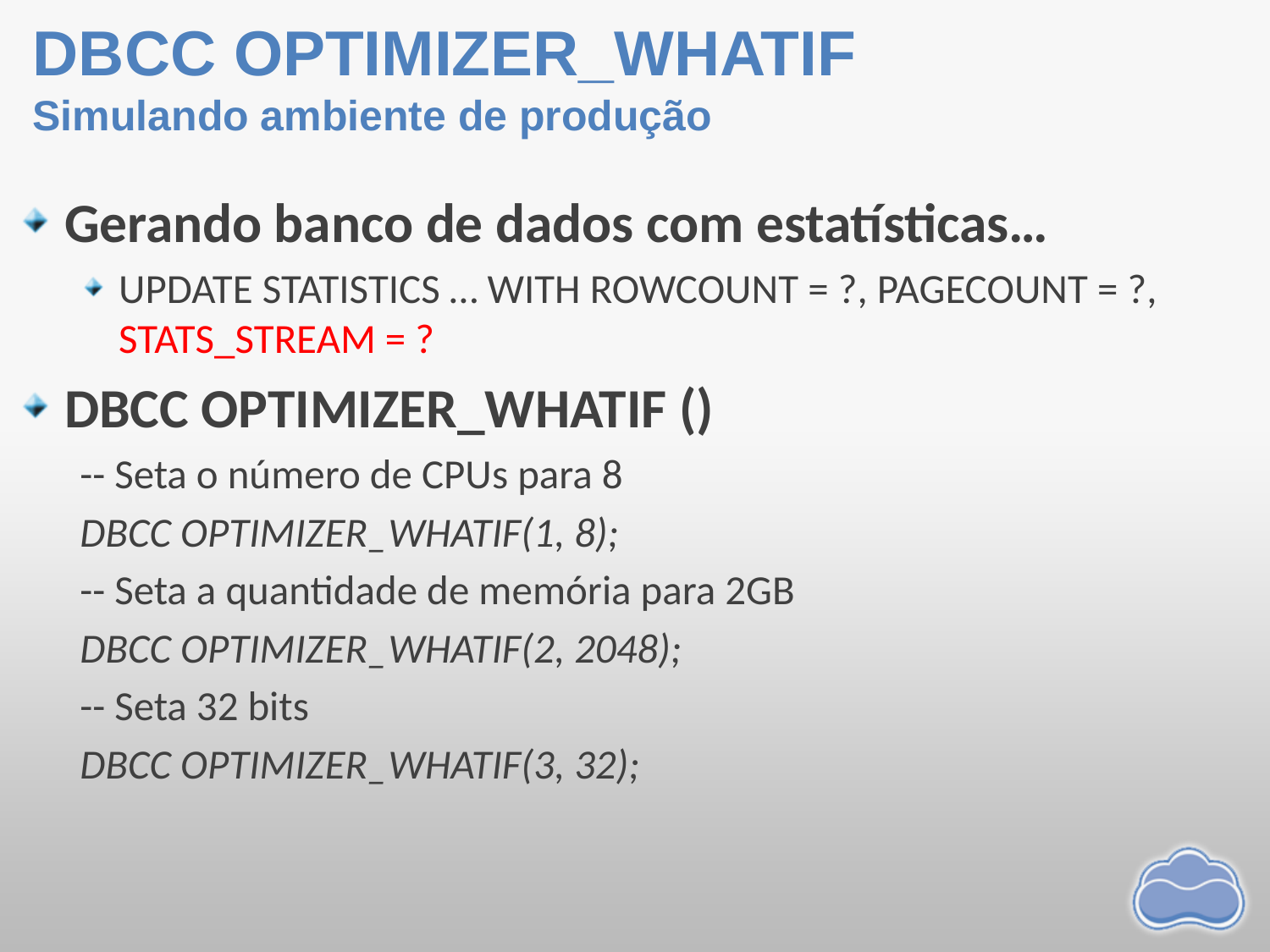

# DBCC OPTIMIZER_WHATIF Simulando ambiente de produção
Gerando banco de dados com estatísticas…
UPDATE STATISTICS … WITH ROWCOUNT = ?, PAGECOUNT = ?, STATS_STREAM = ?
DBCC OPTIMIZER_WHATIF ()
-- Seta o número de CPUs para 8
	DBCC OPTIMIZER_WHATIF(1, 8);
-- Seta a quantidade de memória para 2GB
	DBCC OPTIMIZER_WHATIF(2, 2048);
-- Seta 32 bits
	DBCC OPTIMIZER_WHATIF(3, 32);